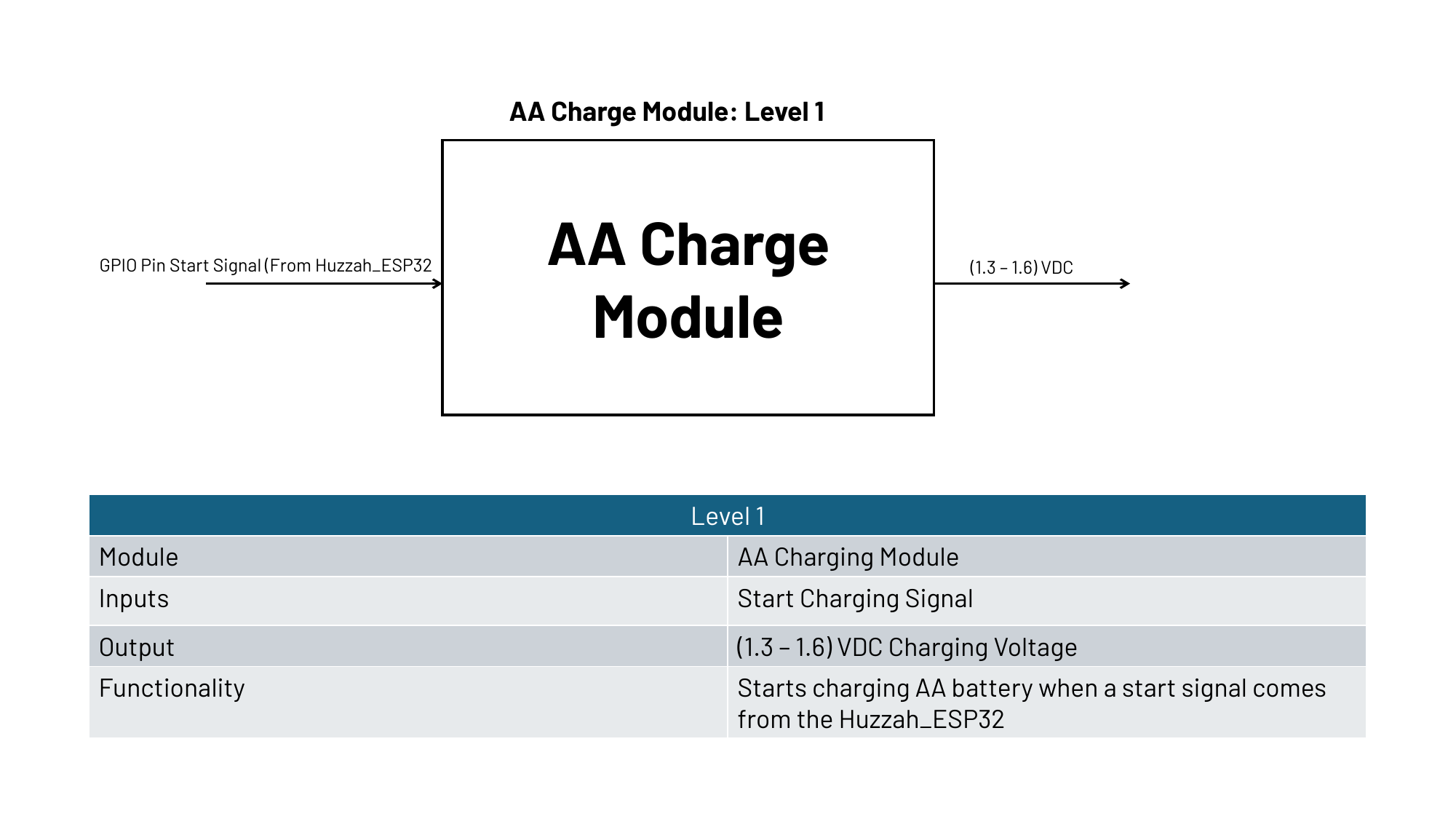

AA Charge Module: Level 1
AA Charge Module
GPIO Pin Start Signal (From Huzzah_ESP32
(1.3 – 1.6) VDC
| Level 1 |  |
| --- | --- |
| Module | AA Charging Module |
| Inputs | Start Charging Signal |
| Output | (1.3 – 1.6) VDC Charging Voltage |
| Functionality | Starts charging AA battery when a start signal comes from the Huzzah\_ESP32 |